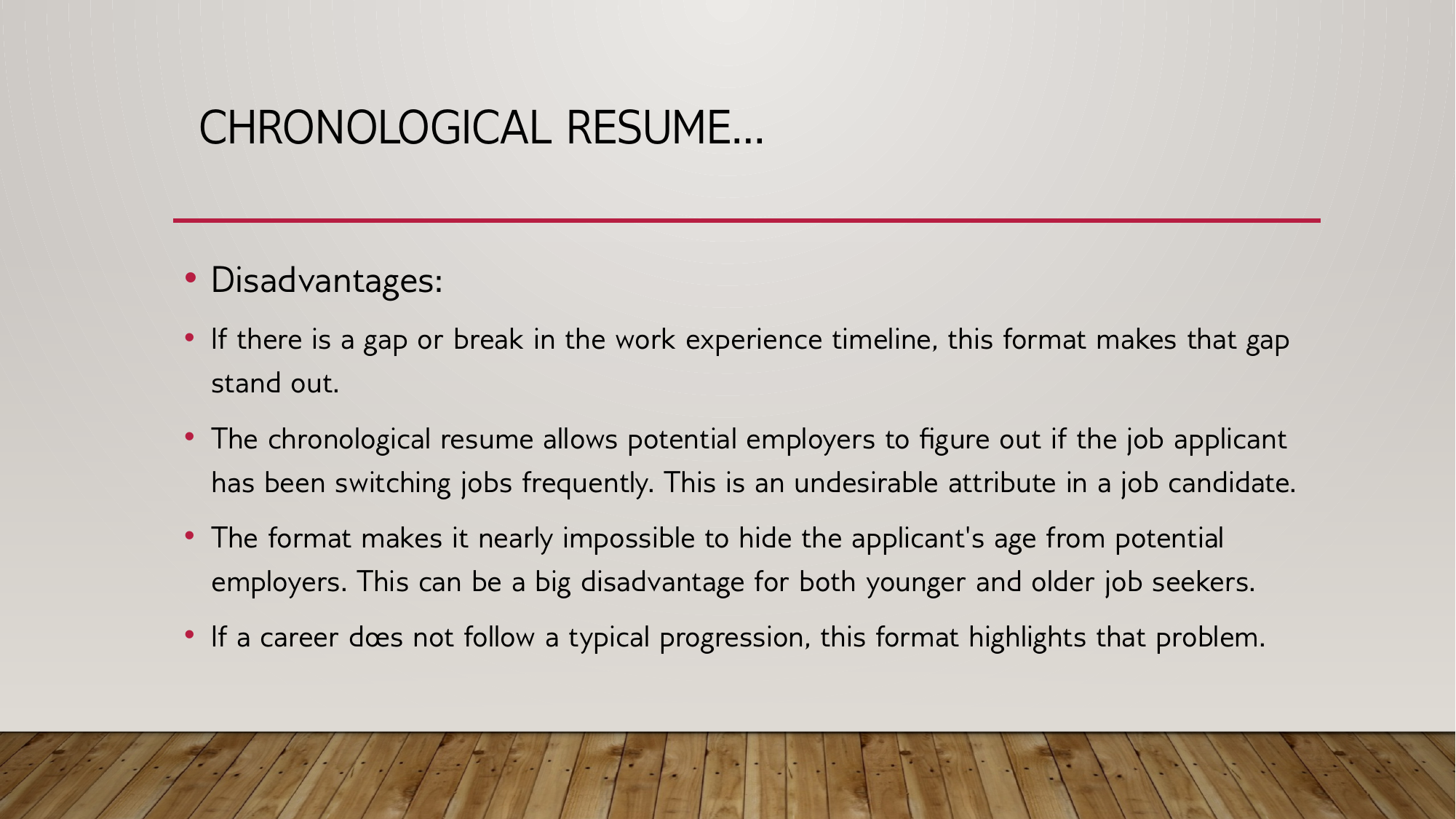

# Chronological resume…
Disadvantages:
If there is a gap or break in the work experience timeline, this format makes that gap stand out.
The chronological resume allows potential employers to figure out if the job applicant has been switching jobs frequently. This is an undesirable attribute in a job candidate.
The format makes it nearly impossible to hide the applicant's age from potential employers. This can be a big disadvantage for both younger and older job seekers.
If a career does not follow a typical progression, this format highlights that problem.